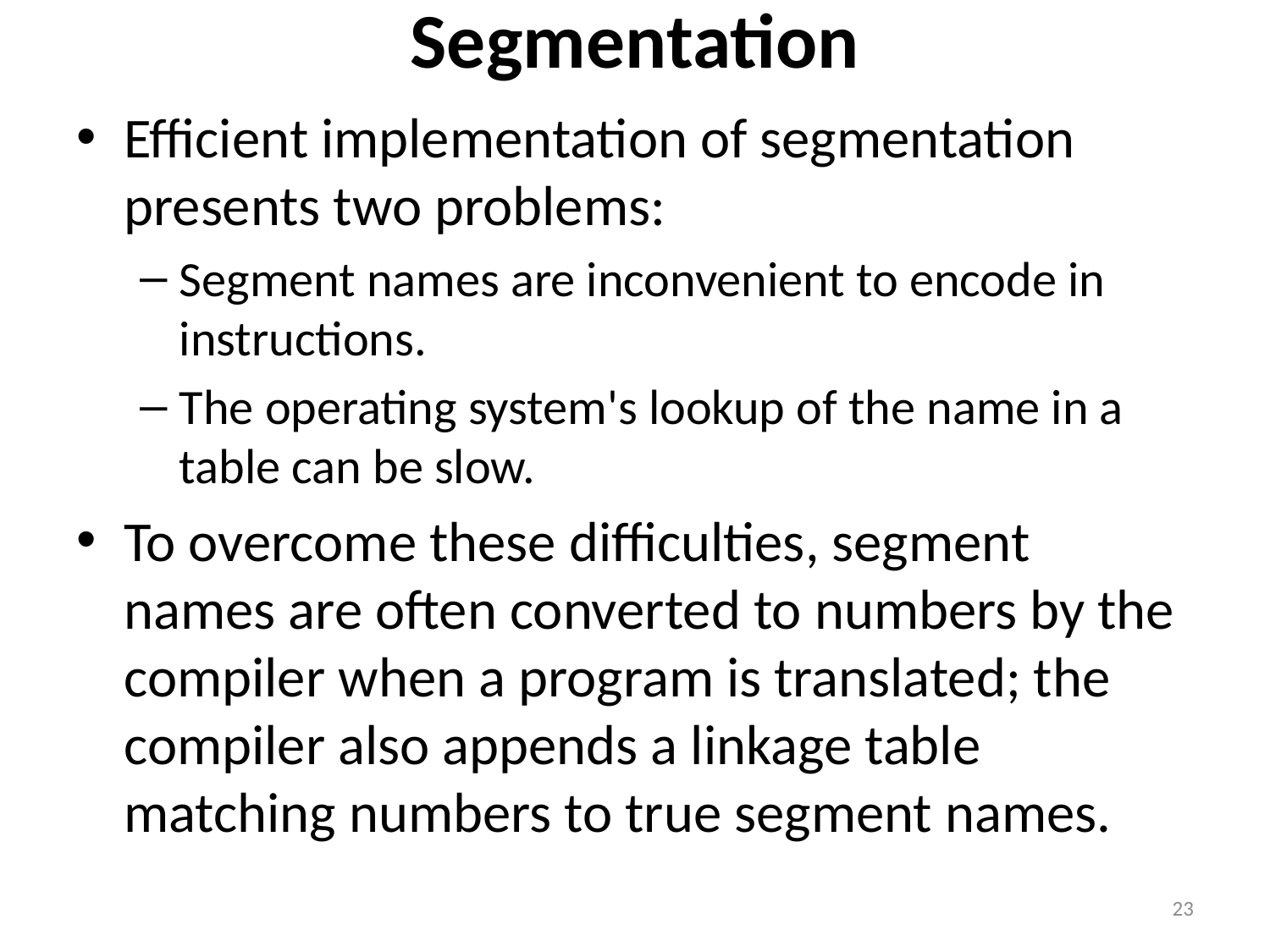

# Segmentation
Efficient implementation of segmentation presents two problems:
Segment names are inconvenient to encode in instructions.
The operating system's lookup of the name in a table can be slow.
To overcome these difficulties, segment names are often converted to numbers by the compiler when a program is translated; the compiler also appends a linkage table matching numbers to true segment names.
23